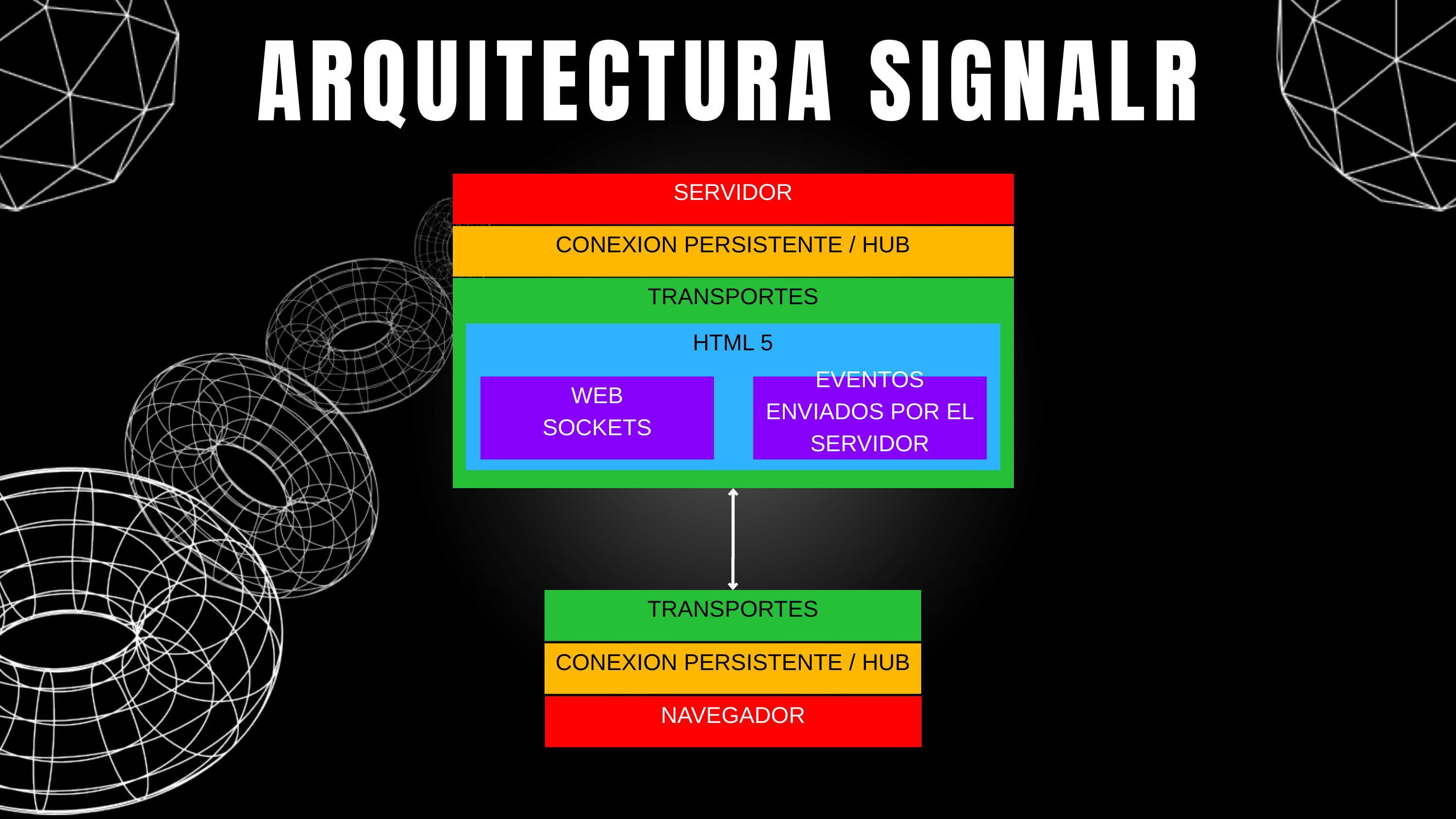

ARQUITECTURA SIGNALR

SERVIDOR

CONEXION PERSISTENTE / HUB

TRANSPORTES

HTML 5

WEB
SOCKETS

EVENTOS ENVIADOS POR EL SERVIDOR

TRANSPORTES

CONEXION PERSISTENTE / HUB

NAVEGADOR